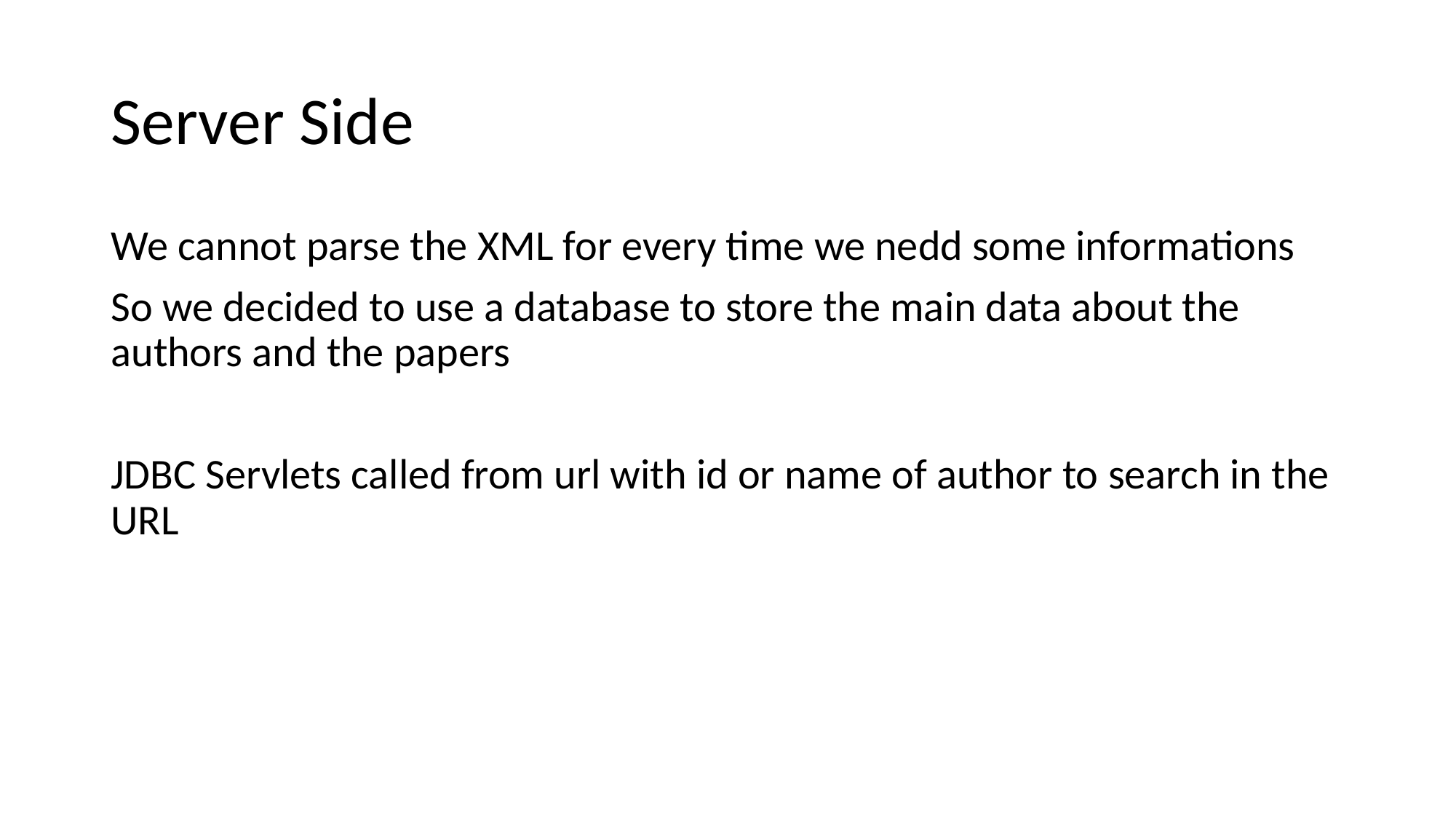

# Server Side
We cannot parse the XML for every time we nedd some informations
So we decided to use a database to store the main data about the authors and the papers

JDBC Servlets called from url with id or name of author to search in the URL